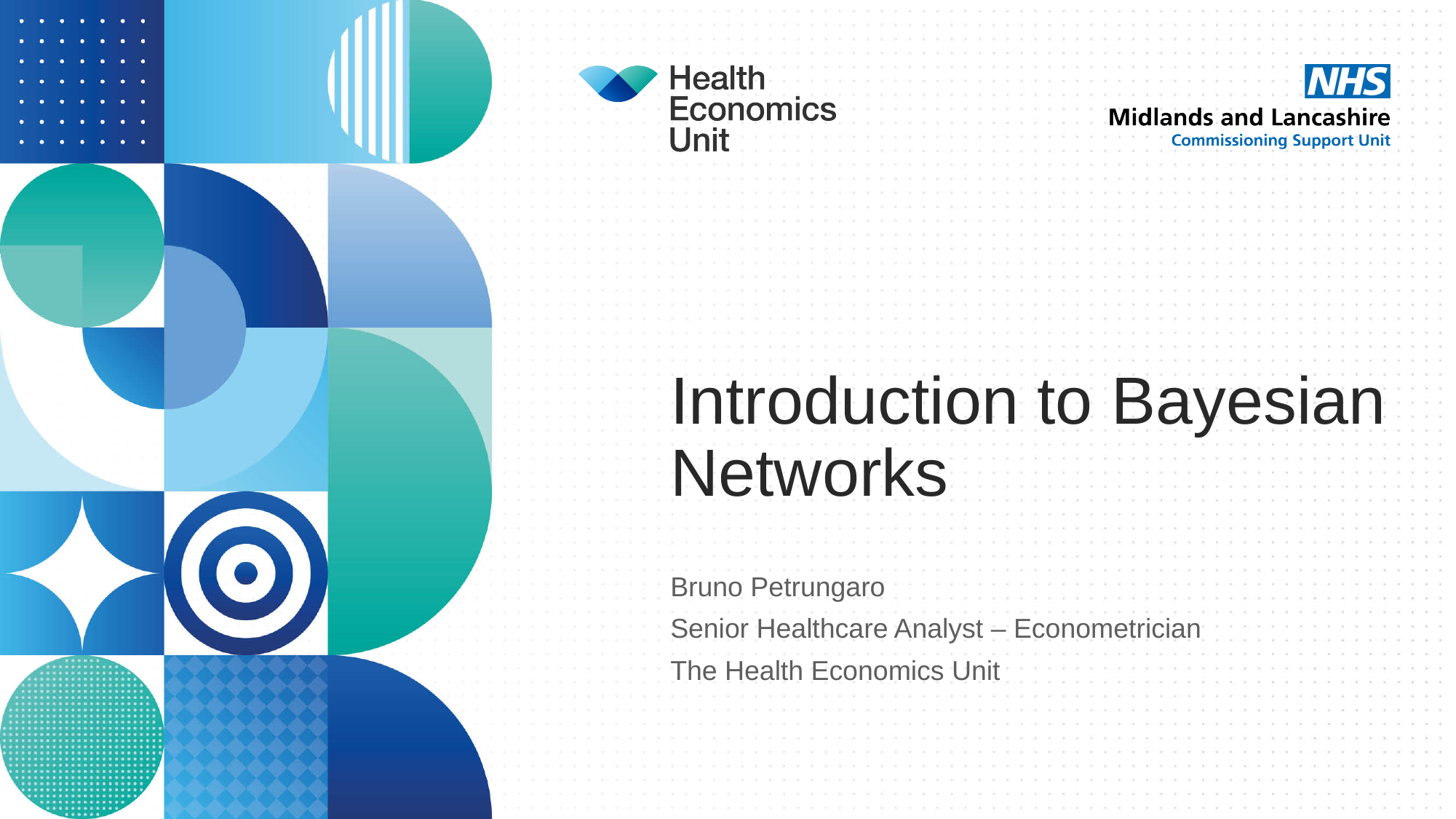

# Introduction to Bayesian Networks
Bruno Petrungaro
Senior Healthcare Analyst – Econometrician
The Health Economics Unit